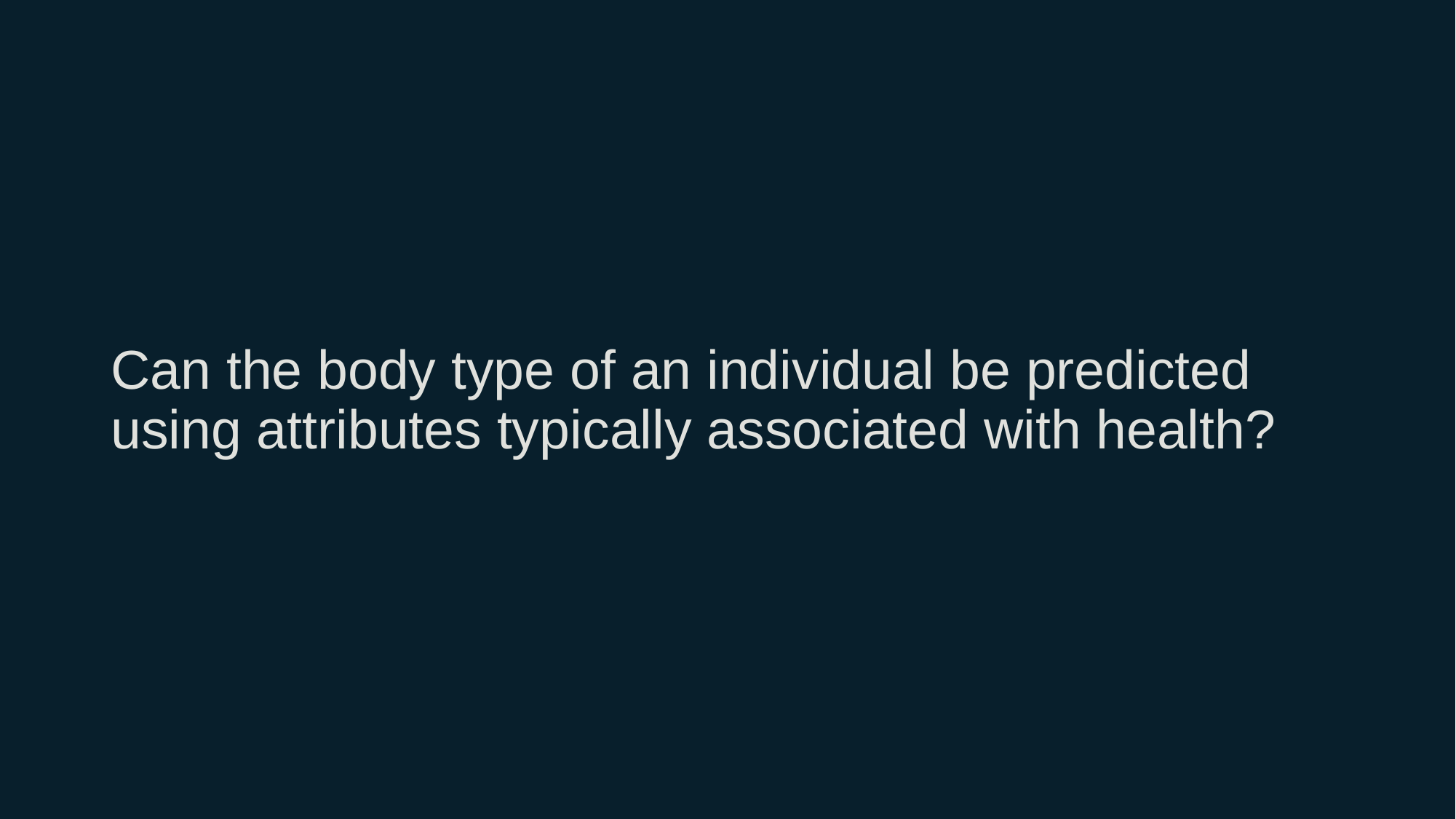

# Can the body type of an individual be predicted using attributes typically associated with health?